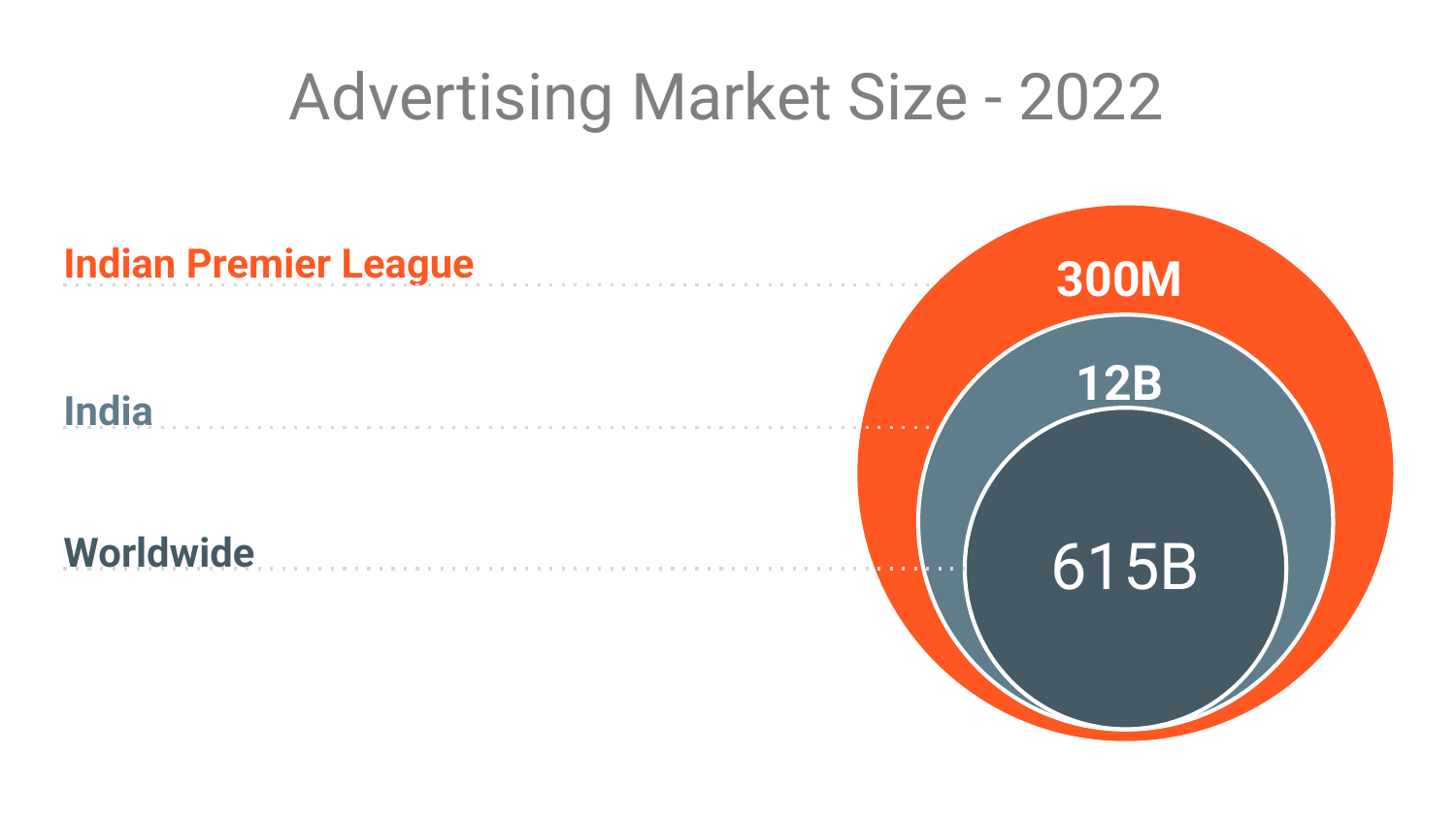

# Advertising Market Size - 2022

Indian Premier League
300M

12B
India
615B
Worldwide